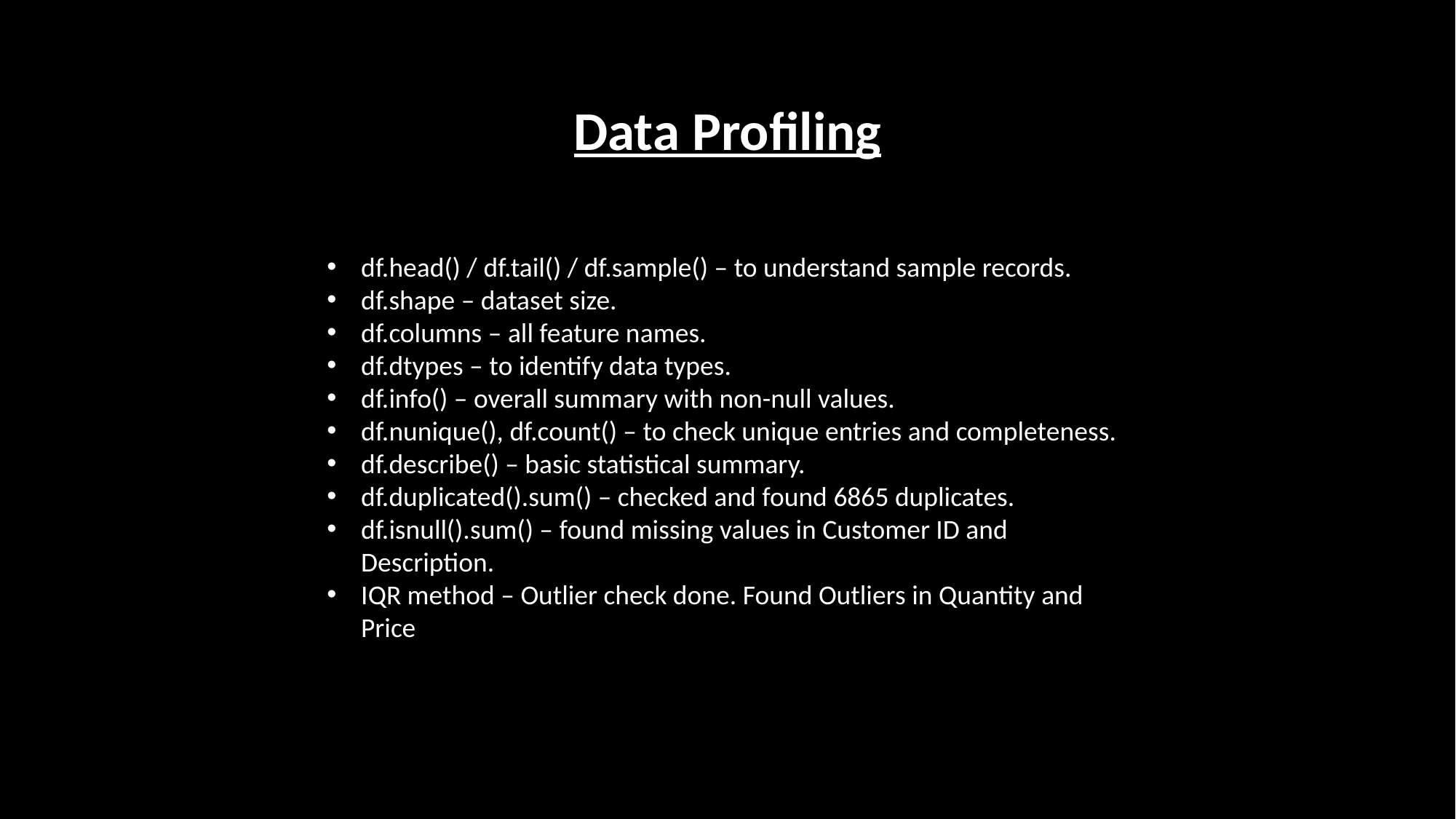

Data Profiling
df.head() / df.tail() / df.sample() – to understand sample records.
df.shape – dataset size.
df.columns – all feature names.
df.dtypes – to identify data types.
df.info() – overall summary with non-null values.
df.nunique(), df.count() – to check unique entries and completeness.
df.describe() – basic statistical summary.
df.duplicated().sum() – checked and found 6865 duplicates.
df.isnull().sum() – found missing values in Customer ID and Description.
IQR method – Outlier check done. Found Outliers in Quantity and Price